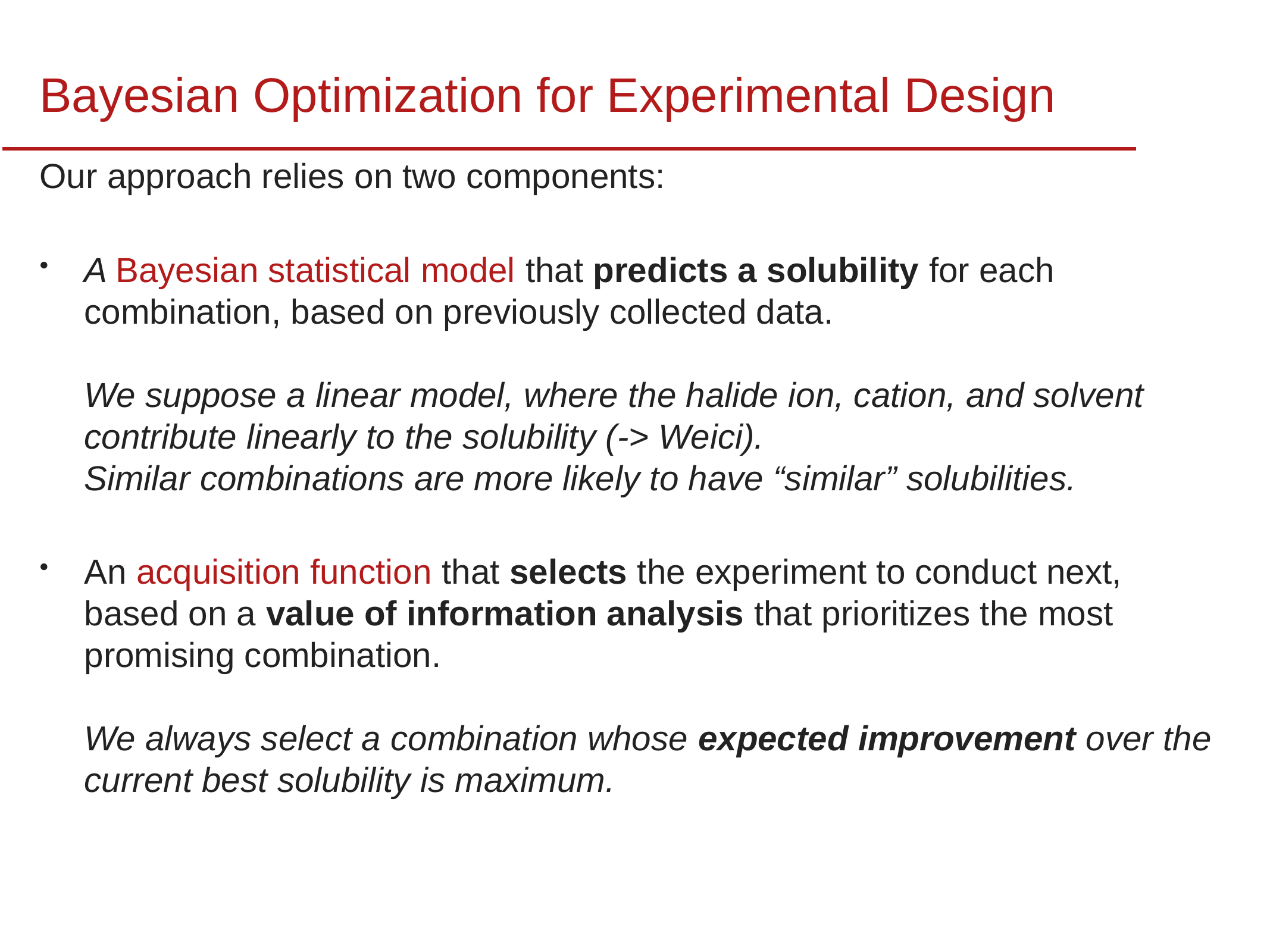

# Bayesian Optimization for Experimental Design
Our approach relies on two components:
A Bayesian statistical model that predicts a solubility for each combination, based on previously collected data.
We suppose a linear model, where the halide ion, cation, and solvent contribute linearly to the solubility (-> Weici).
Similar combinations are more likely to have “similar” solubilities.
An acquisition function that selects the experiment to conduct next, based on a value of information analysis that prioritizes the most promising combination.
We always select a combination whose expected improvement over the current best solubility is maximum.